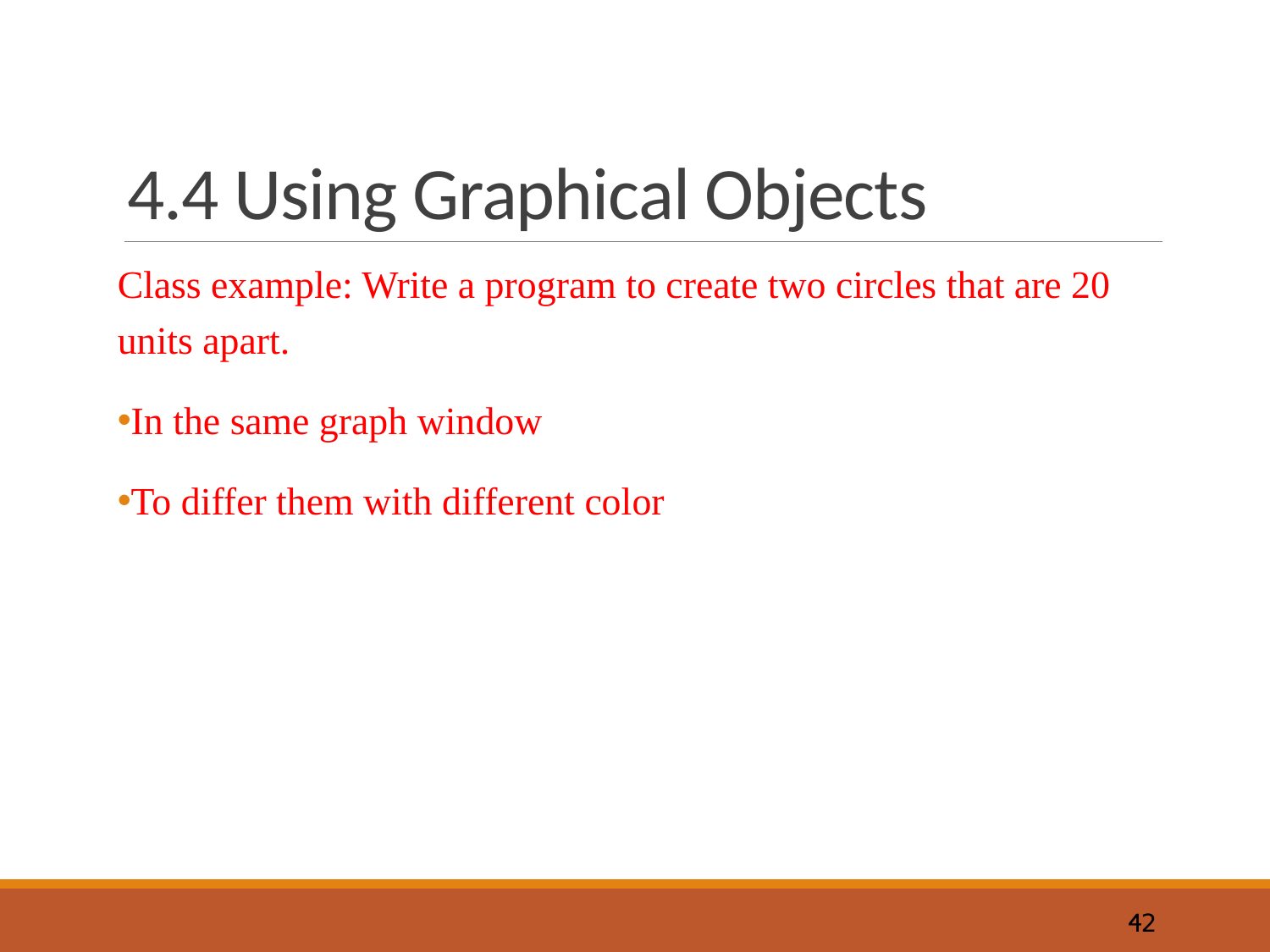

# 4.4 Using Graphical Objects
Class example: Write a program to create two circles that are 20 units apart.
In the same graph window
To differ them with different color

42